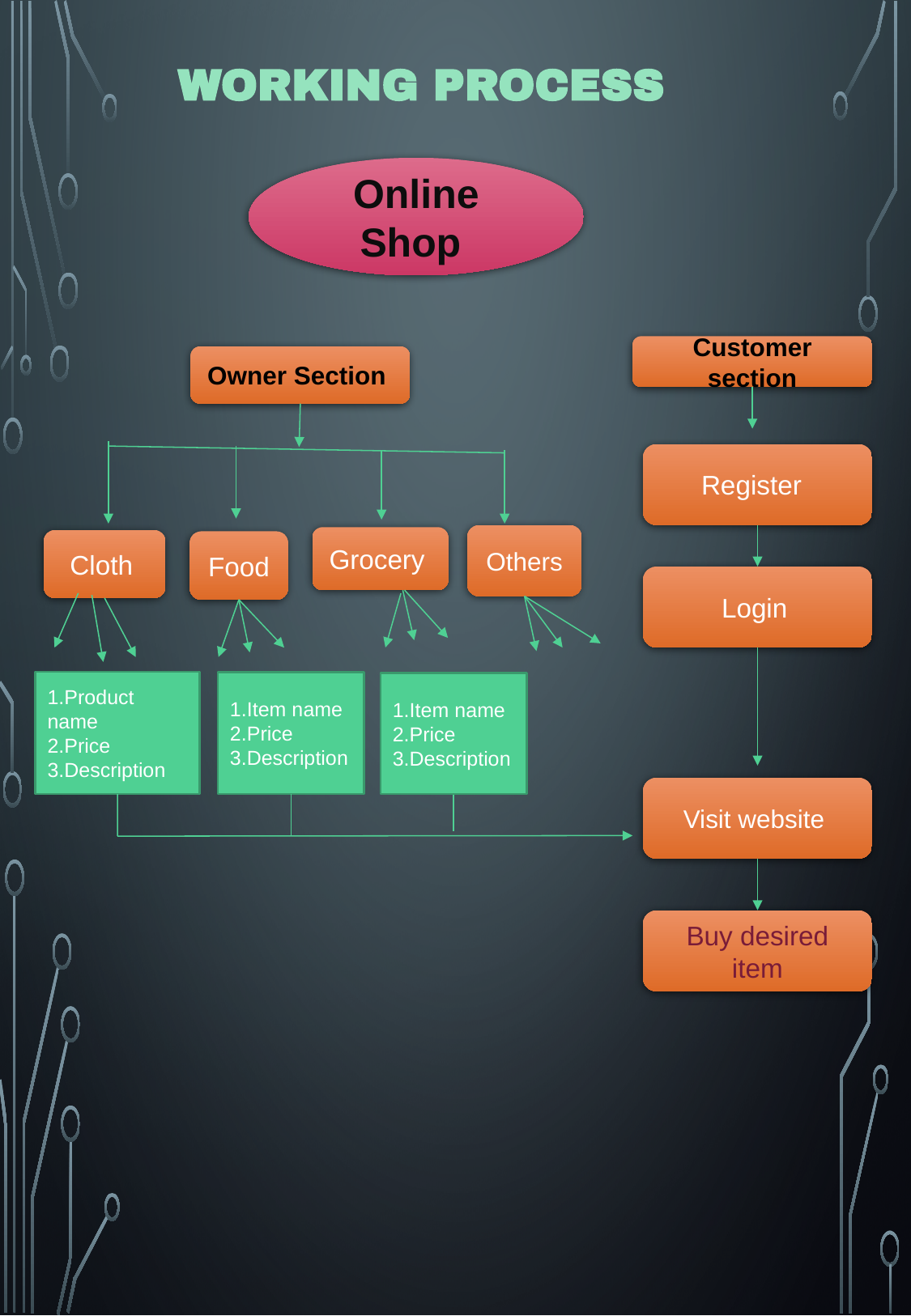

# Working process
Online Shop
Customer section
Owner Section
Register
Others
Grocery
Cloth
Food
Login
1.Product name
2.Price
3.Description
1.Item name
2.Price
3.Description
1.Item name
2.Price
3.Description
Visit website
Buy desired item